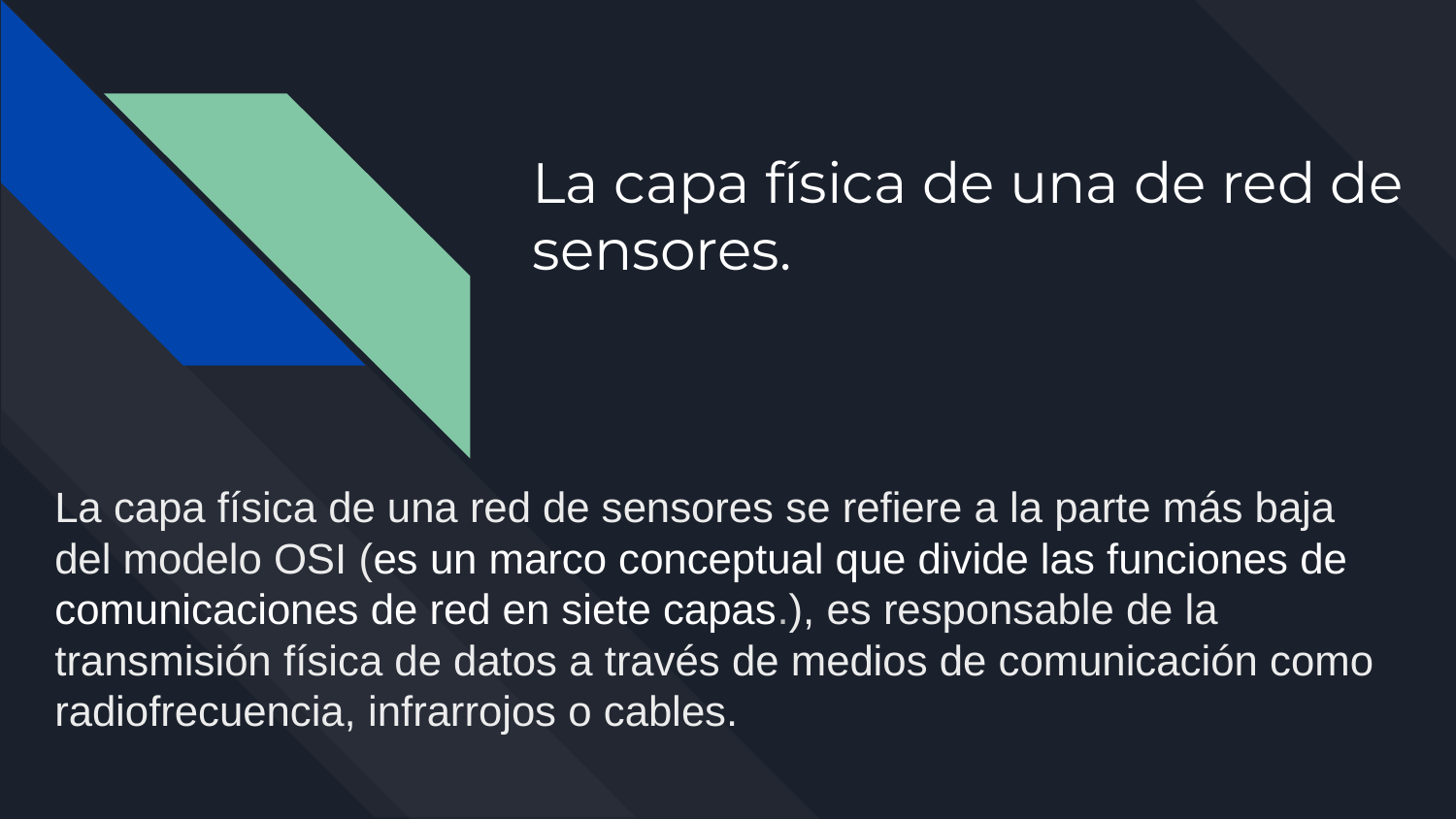

# La capa física de una de red de sensores.
La capa física de una red de sensores se refiere a la parte más baja del modelo OSI (es un marco conceptual que divide las funciones de comunicaciones de red en siete capas.), es responsable de la transmisión física de datos a través de medios de comunicación como radiofrecuencia, infrarrojos o cables.